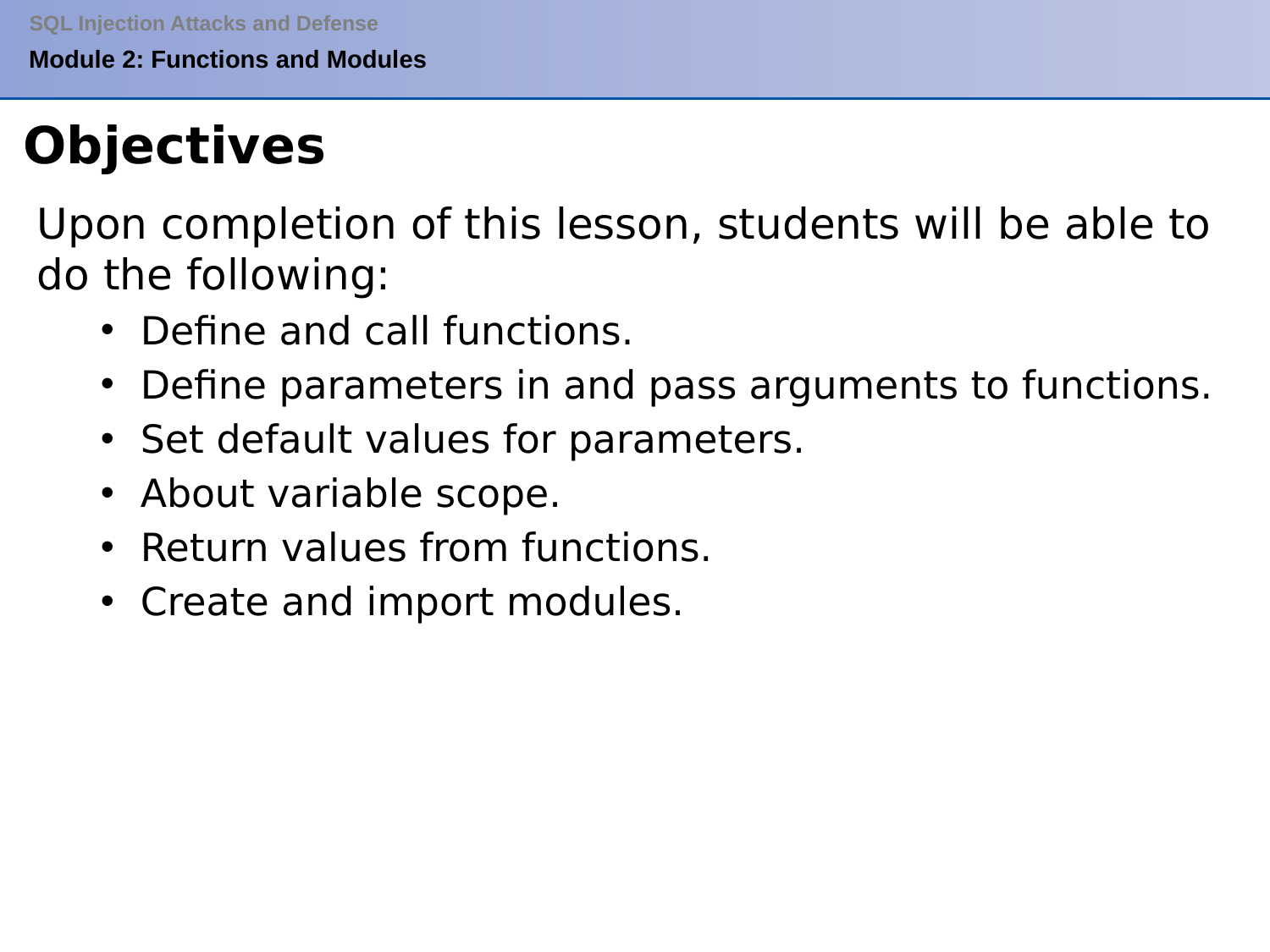

SQL Injection Attacks and Defense
Module 2: Functions and Modules
Objectives
Upon completion of this lesson, students will be able to do the following:
Define and call functions.
Define parameters in and pass arguments to functions.
Set default values for parameters.
About variable scope.
Return values from functions.
Create and import modules.